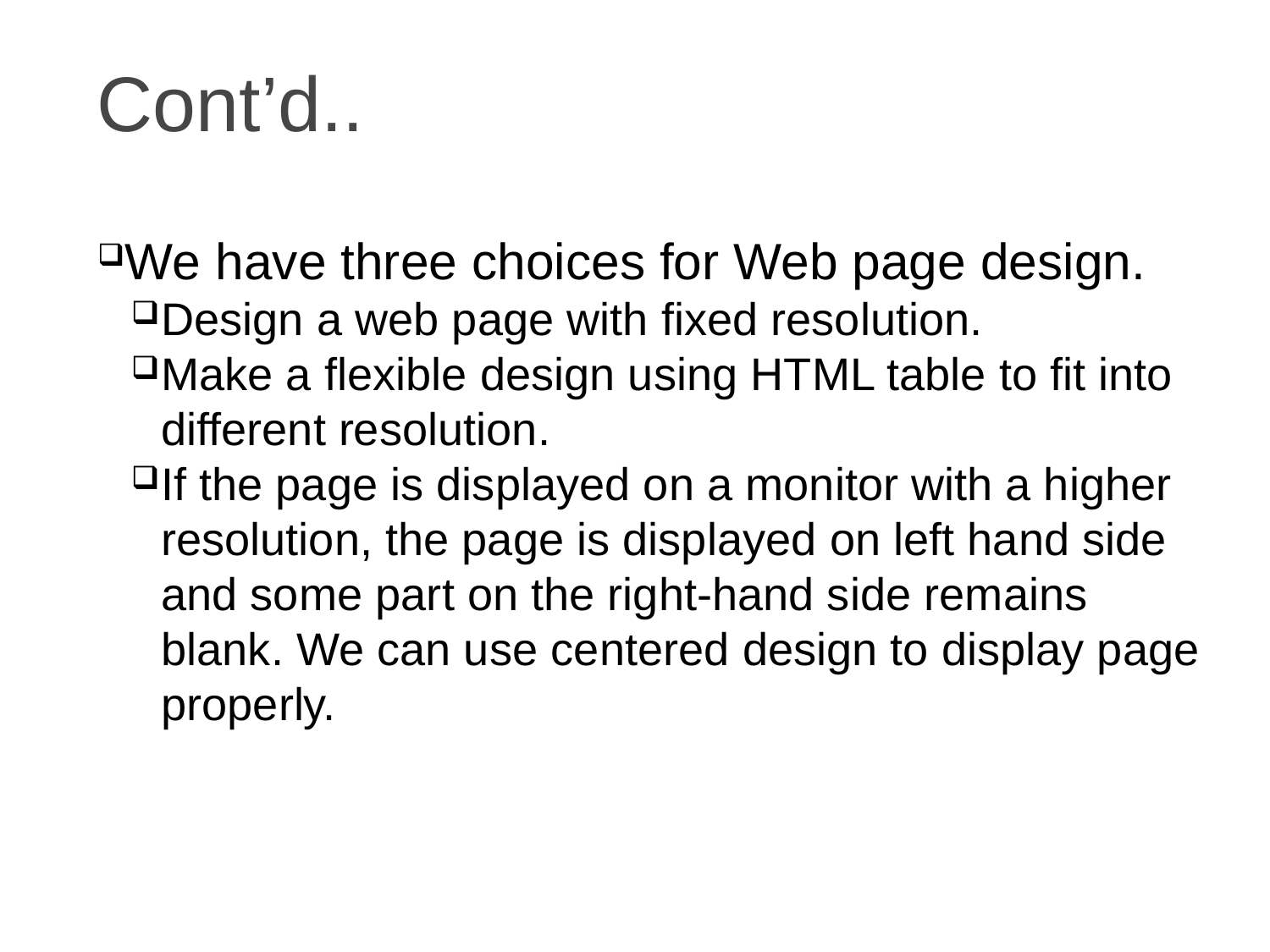

Cont’d..
14
We have three choices for Web page design.
Design a web page with fixed resolution.
Make a flexible design using HTML table to fit into different resolution.
If the page is displayed on a monitor with a higher resolution, the page is displayed on left hand side and some part on the right-hand side remains blank. We can use centered design to display page properly.